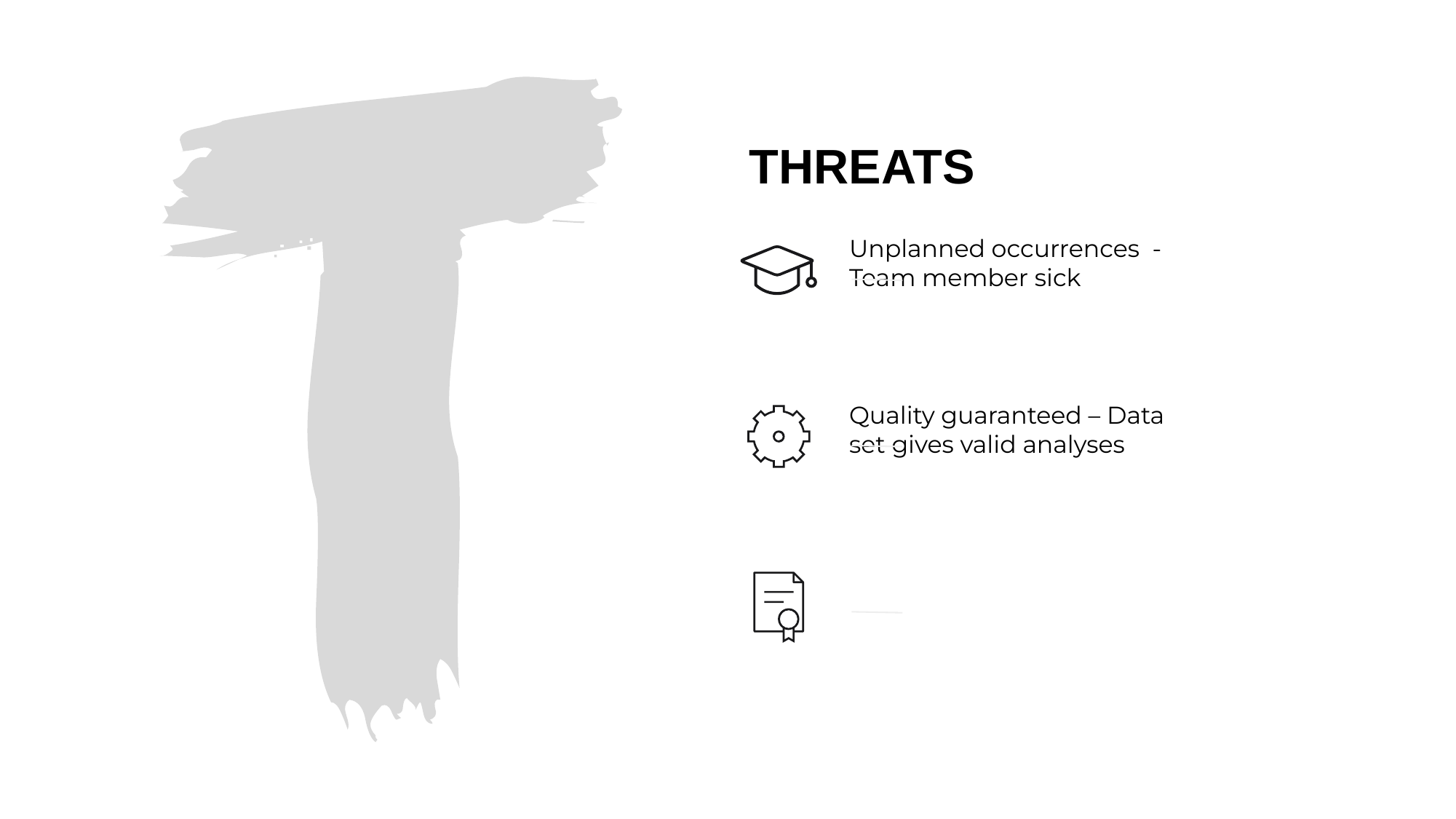

THREATS
Unplanned occurrences  - Team member sick

Quality guaranteed – Data set gives valid analyses